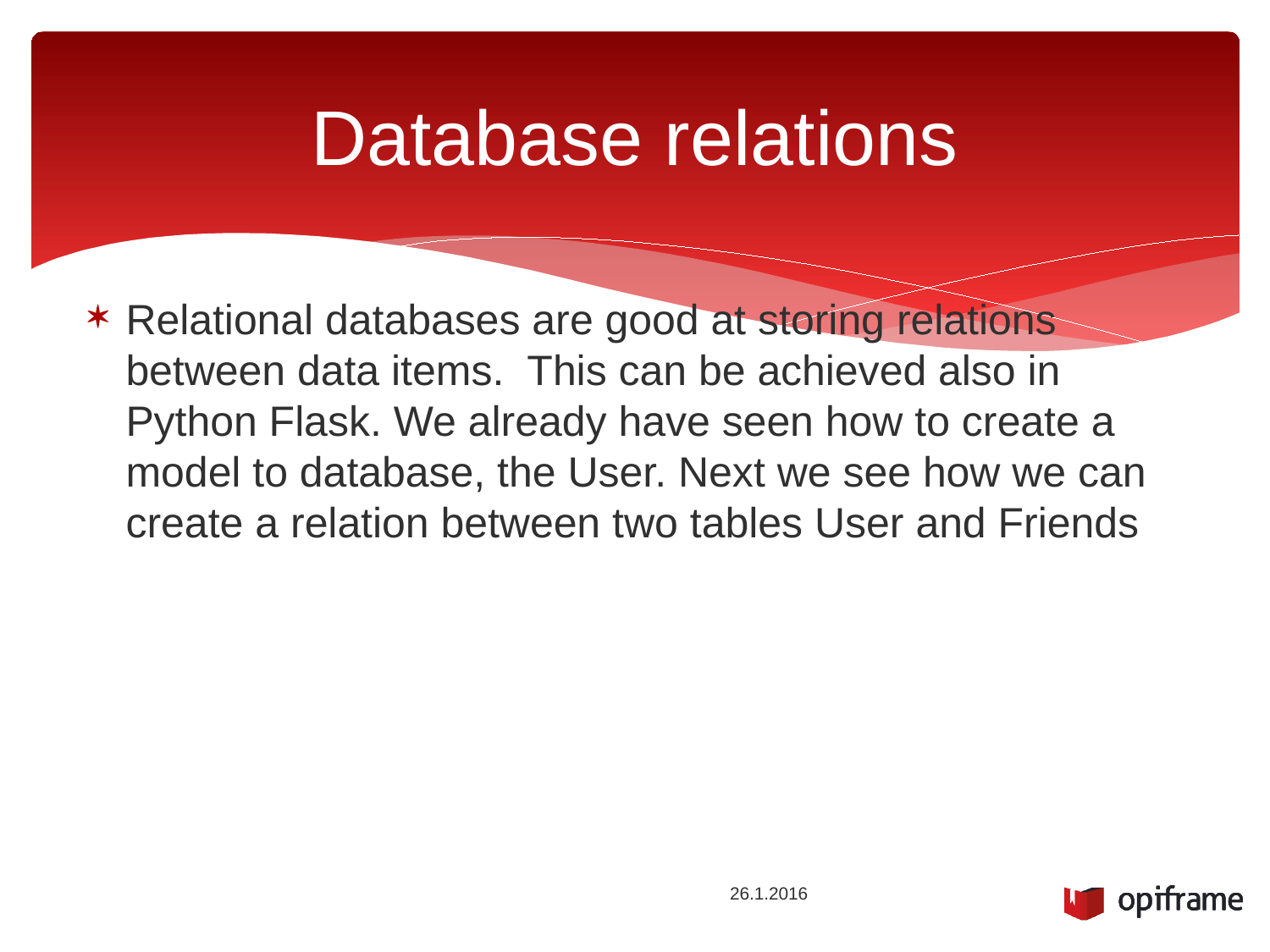

# Database relations
Relational databases are good at storing relations between data items.  This can be achieved also in Python Flask. We already have seen how to create a model to database, the User. Next we see how we can create a relation between two tables User and Friends

26.1.2016